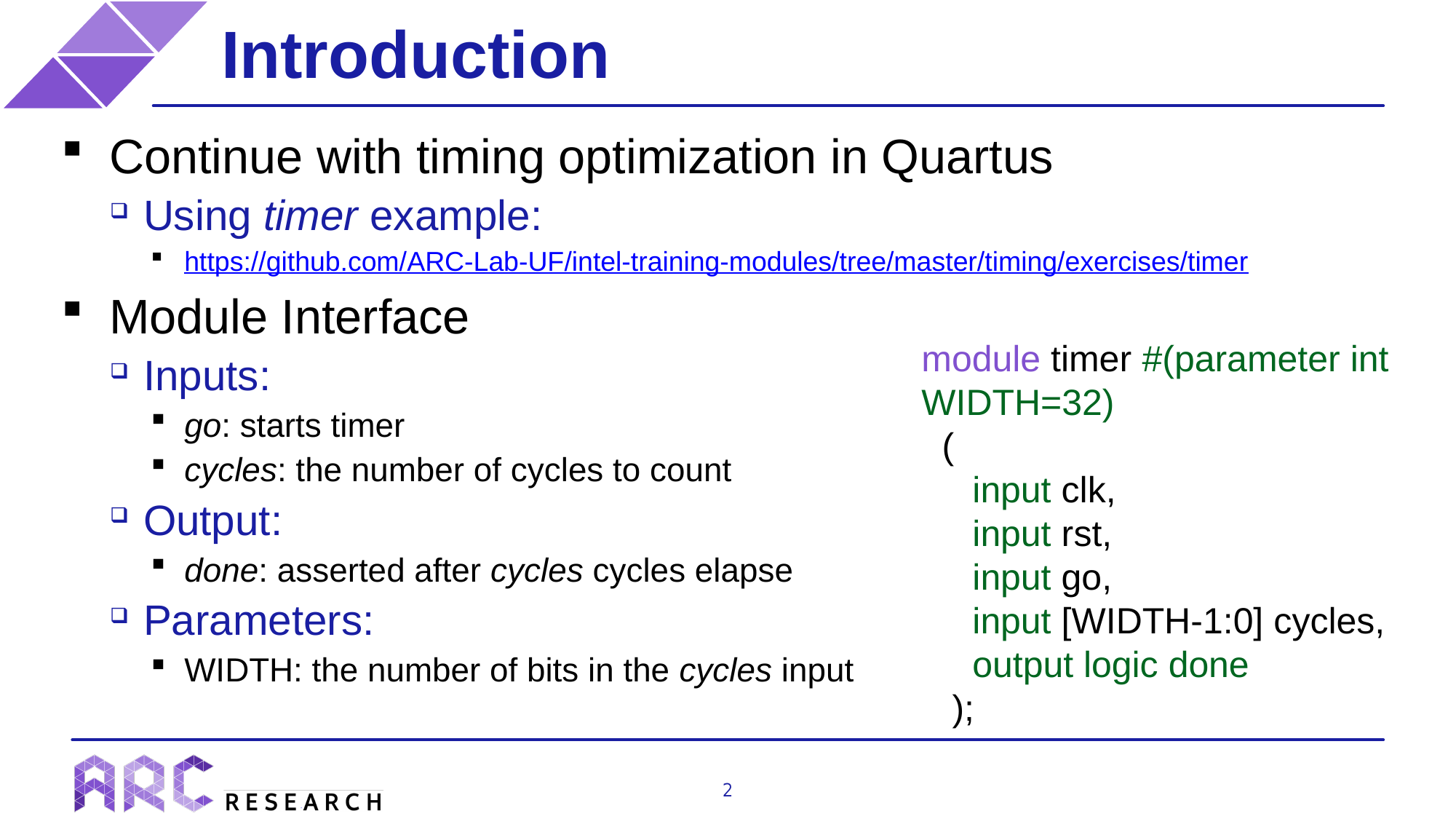

# Introduction
Continue with timing optimization in Quartus
Using timer example:
https://github.com/ARC-Lab-UF/intel-training-modules/tree/master/timing/exercises/timer
Module Interface
Inputs:
go: starts timer
cycles: the number of cycles to count
Output:
done: asserted after cycles cycles elapse
Parameters:
WIDTH: the number of bits in the cycles input

module timer #(parameter int WIDTH=32)
  (
     input clk,
     input rst,
     input go,
     input [WIDTH-1:0] cycles,
     output logic done
   );
2